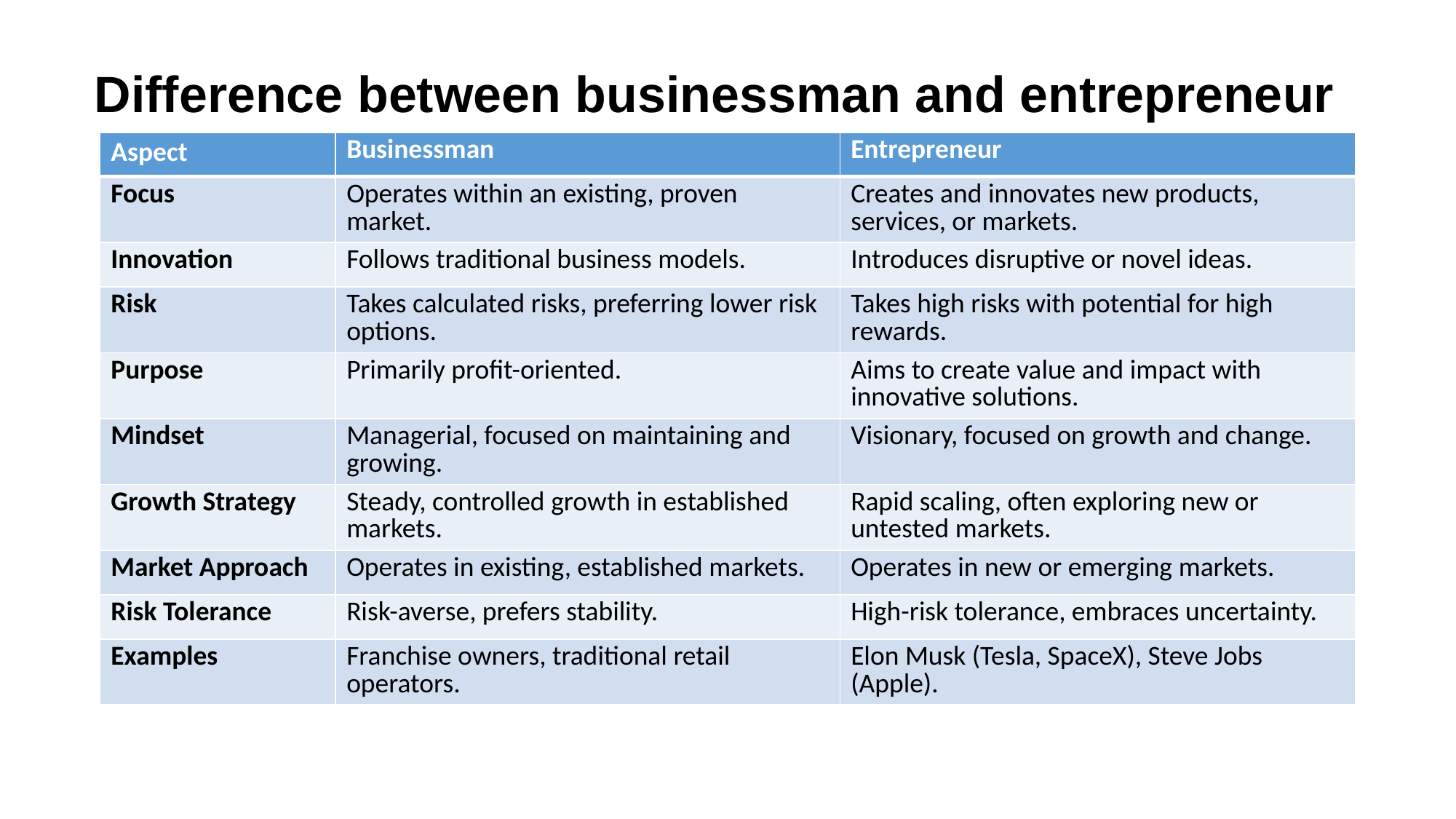

# Difference between businessman and entrepreneur
| Aspect | Businessman | Entrepreneur |
| --- | --- | --- |
| Focus | Operates within an existing, proven market. | Creates and innovates new products, services, or markets. |
| Innovation | Follows traditional business models. | Introduces disruptive or novel ideas. |
| Risk | Takes calculated risks, preferring lower risk options. | Takes high risks with potential for high rewards. |
| Purpose | Primarily profit-oriented. | Aims to create value and impact with innovative solutions. |
| Mindset | Managerial, focused on maintaining and growing. | Visionary, focused on growth and change. |
| Growth Strategy | Steady, controlled growth in established markets. | Rapid scaling, often exploring new or untested markets. |
| Market Approach | Operates in existing, established markets. | Operates in new or emerging markets. |
| Risk Tolerance | Risk-averse, prefers stability. | High-risk tolerance, embraces uncertainty. |
| Examples | Franchise owners, traditional retail operators. | Elon Musk (Tesla, SpaceX), Steve Jobs (Apple). |